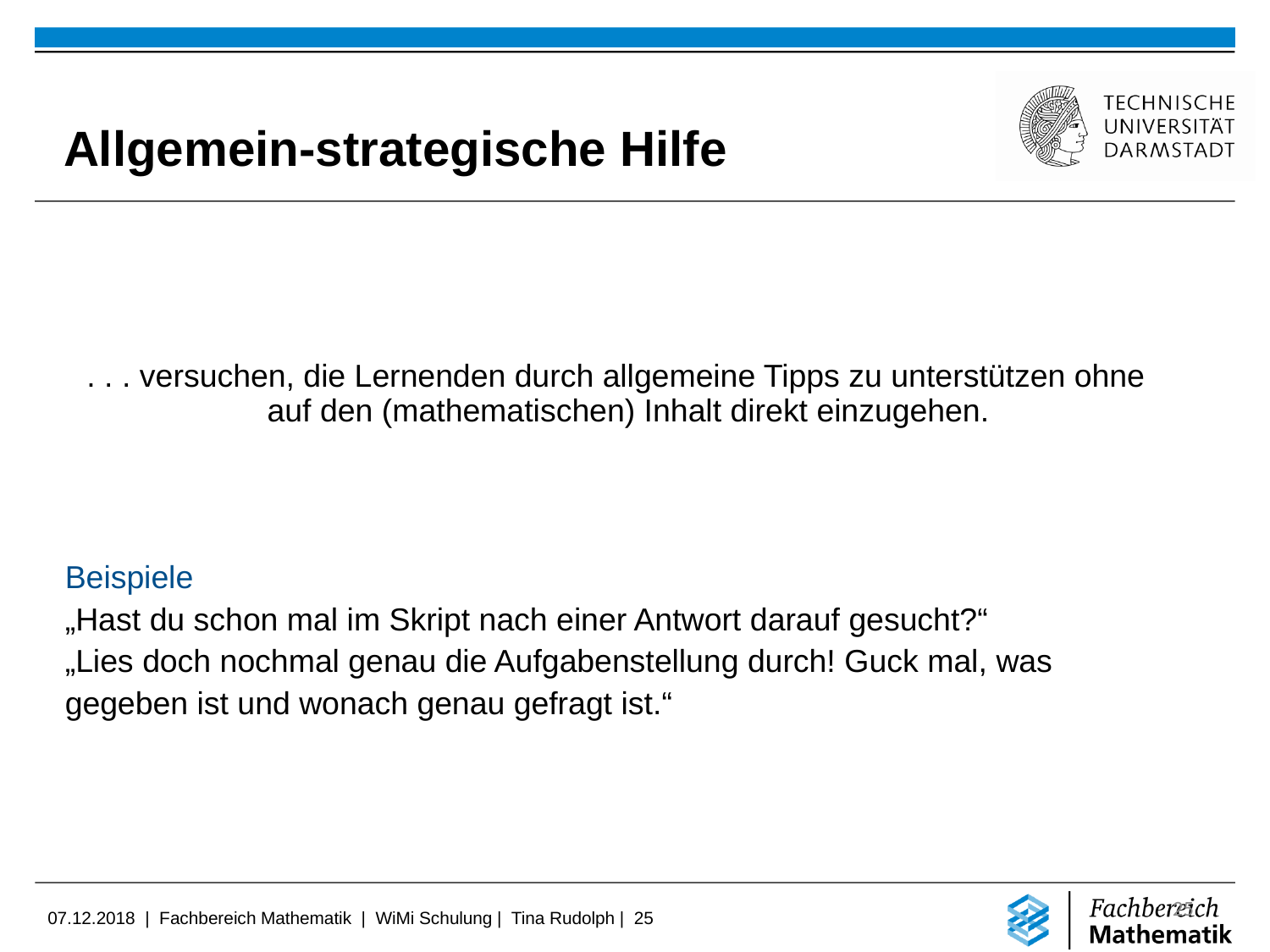

Allgemein-strategische Hilfe

. . . versuchen, die Lernenden durch allgemeine Tipps zu unterstützen ohne auf den (mathematischen) Inhalt direkt einzugehen.

Beispiele
„Hast du schon mal im Skript nach einer Antwort darauf gesucht?“
„Lies doch nochmal genau die Aufgabenstellung durch! Guck mal, was
gegeben ist und wonach genau gefragt ist.“
25